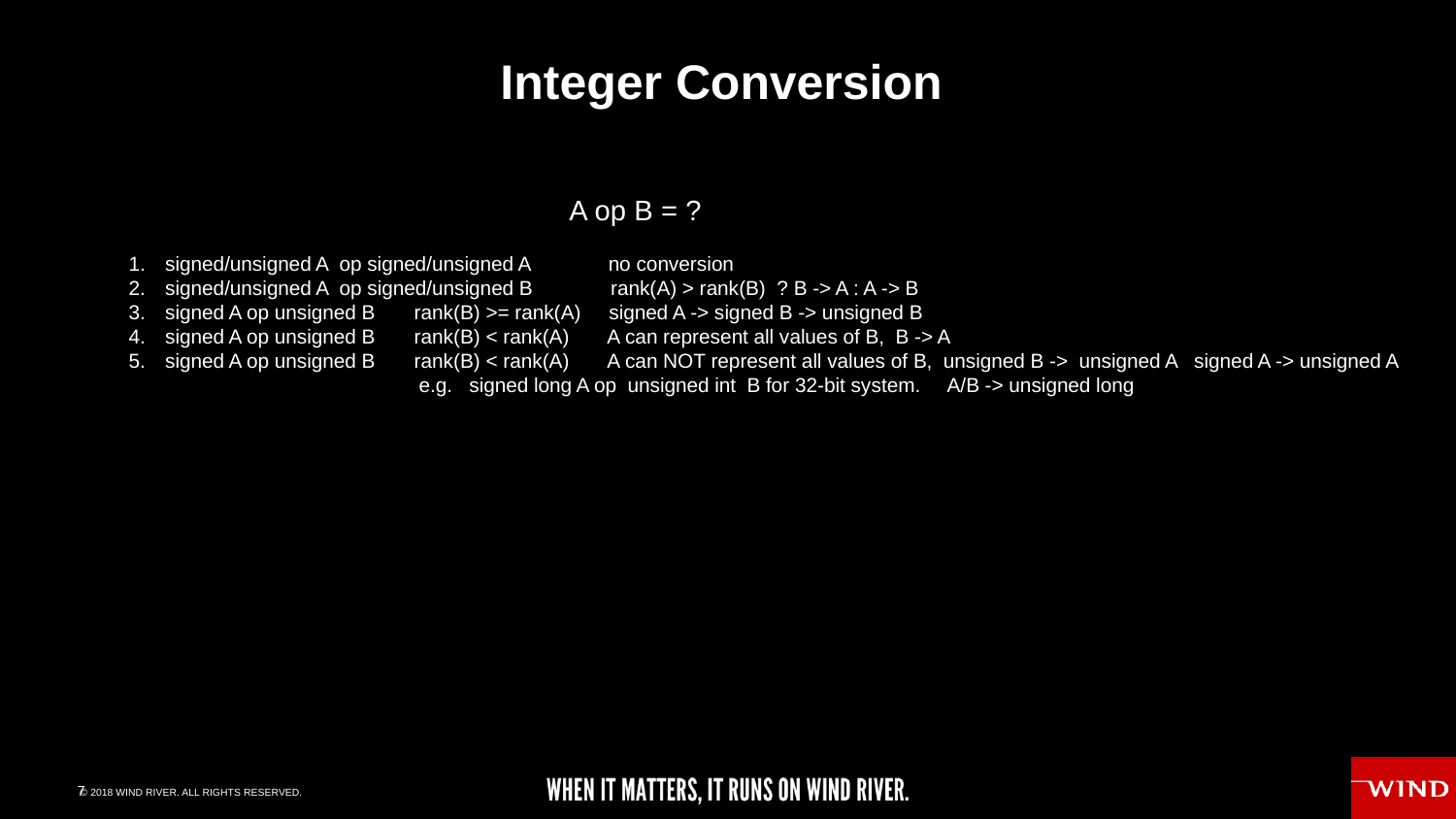

Integer Conversion
                                                       A op B = ?

signed/unsigned A  op signed/unsigned A              no conversion
signed/unsigned A  op signed/unsigned B              rank(A) > rank(B)  ? B -> A : A -> B
signed A op unsigned B       rank(B) >= rank(A)     signed A -> signed B -> unsigned B
signed A op unsigned B       rank(B) < rank(A)       A can represent all values of B,  B -> A
signed A op unsigned B       rank(B) < rank(A)       A can NOT represent all values of B,  unsigned B ->  unsigned A   signed A -> unsigned A
                                                    e.g.   signed long A op  unsigned int  B for 32-bit system.     A/B -> unsigned long